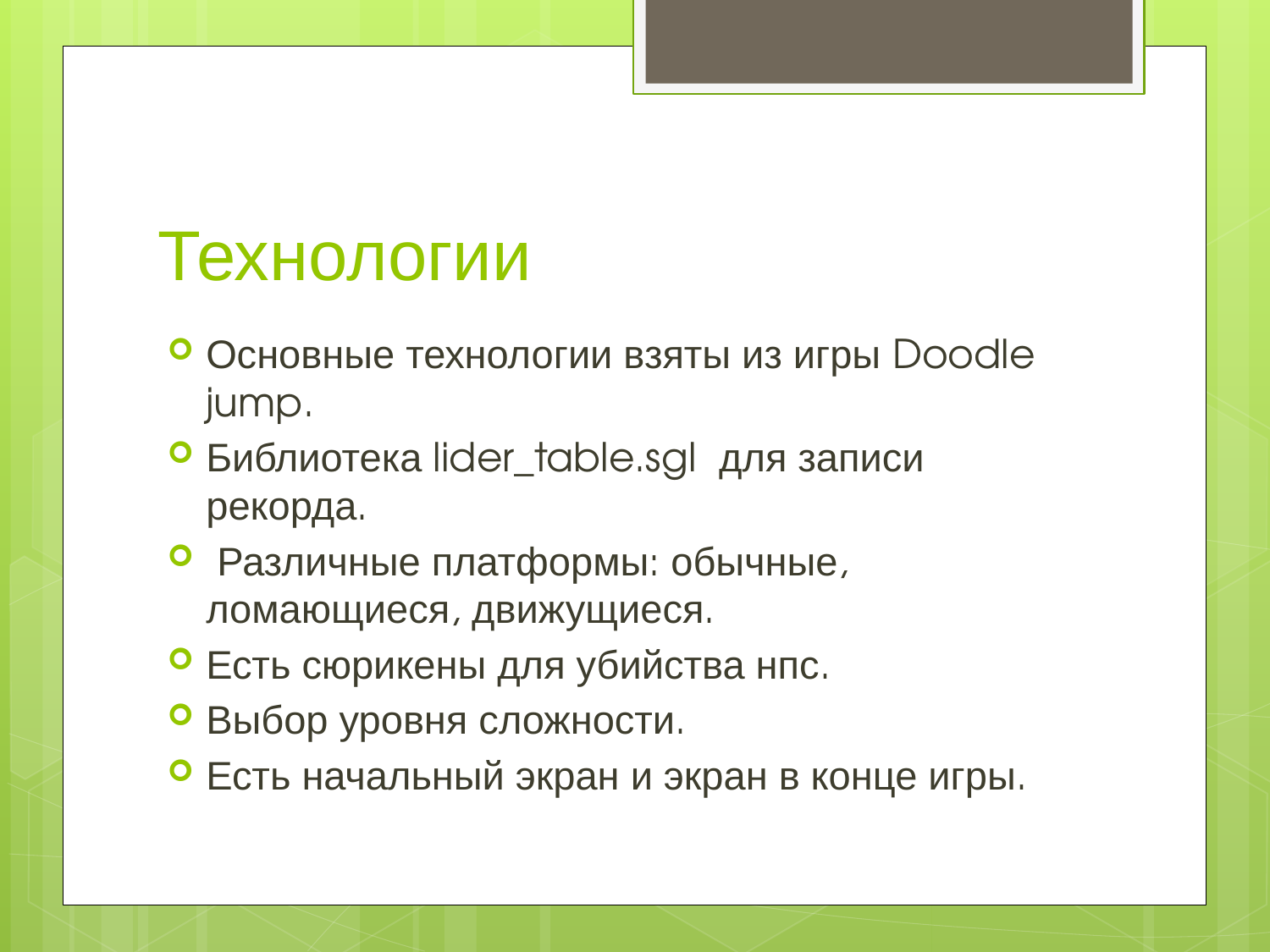

# Технологии
Основные технологии взяты из игры Doodle jump.
Библиотека lider_table.sgl  для записи рекорда.
 Различные платформы: обычные, ломающиеся, движущиеся.
Есть сюрикены для убийства нпс.
Выбор уровня сложности.
Есть начальный экран и экран в конце игры.